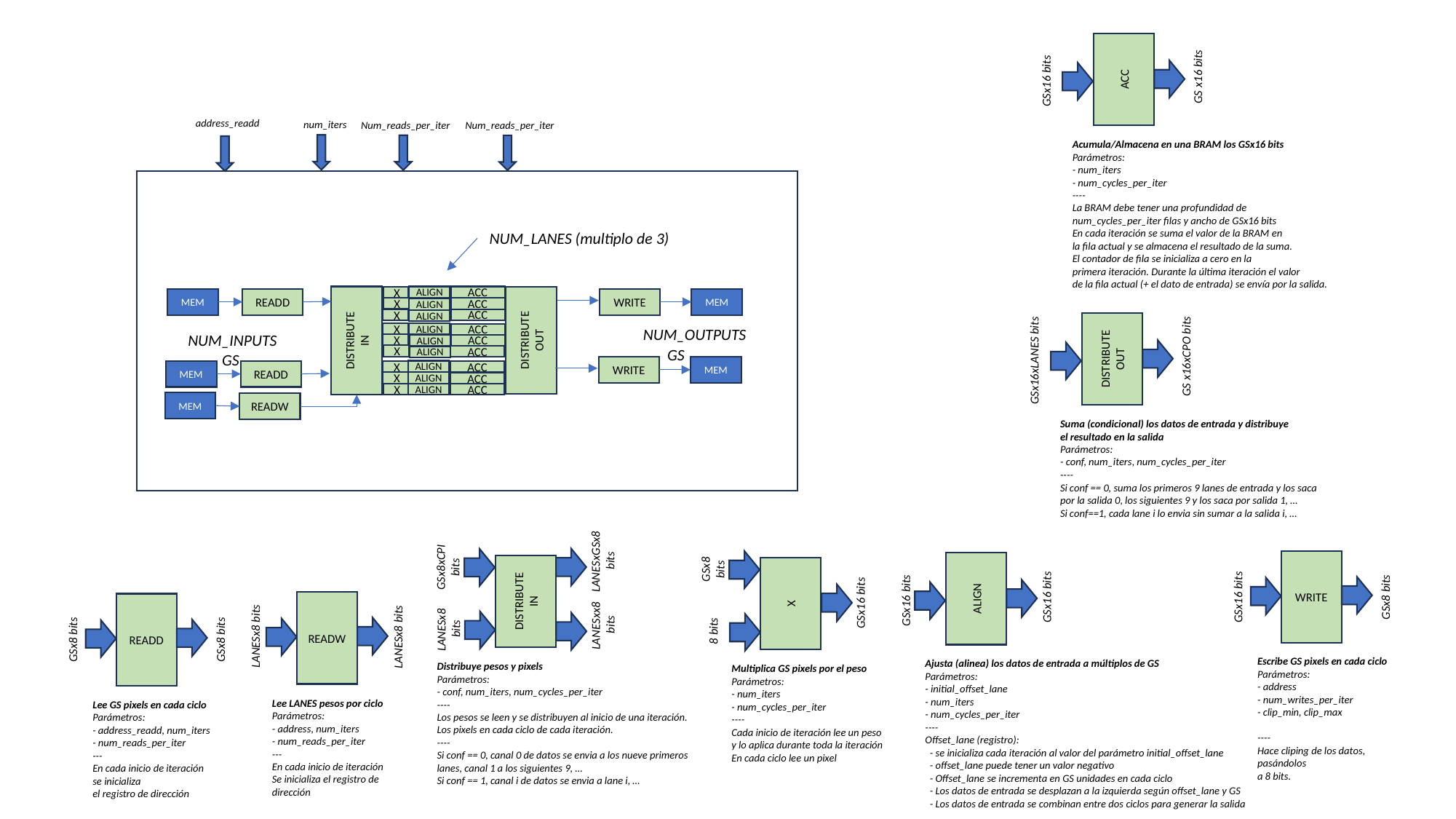

ACC

GS x16 bits
GSx16 bits
address_readd
num_iters
Num_reads_per_iter
Num_reads_per_iter
Acumula/Almacena en una BRAM los GSx16 bits
Parámetros:
- num_iters
- num_cycles_per_iter
----
La BRAM debe tener una profundidad de
num_cycles_per_iter filas y ancho de GSx16 bits
En cada iteración se suma el valor de la BRAM en
la fila actual y se almacena el resultado de la suma.
El contador de fila se inicializa a cero en la
primera iteración. Durante la última iteración el valor
de la fila actual (+ el dato de entrada) se envía por la salida.

NUM_LANES (multiplo de 3)
ALIGN
DISTRIBUTE
OUT
ACC
DISTRIBUTE
IN
X
WRITE
MEM
MEM
READD
X
ACC
ALIGN
ACC
X
ALIGN
DISTRIBUTE
OUT
NUM_OUTPUTS
ALIGN
X
ACC
NUM_INPUTS
X
ACC
ALIGN
GS

GS x16xCPO bits
GS
X
ACC
ALIGN
GSx16xLANES bits
WRITE
MEM
ALIGN
MEM
READD
ACC
X
X
ALIGN
ACC
ALIGN
X
ACC
MEM
READW
Suma (condicional) los datos de entrada y distribuye
el resultado en la salida
Parámetros:
- conf, num_iters, num_cycles_per_iter
----
Si conf == 0, suma los primeros 9 lanes de entrada y los saca
por la salida 0, los siguientes 9 y los saca por salida 1, …
Si conf==1, cada lane i lo envia sin sumar a la salida i, …
LANESxGSx8
bits
GSx8xCPI
bits

GSx8
bits

WRITE
ALIGN
DISTRIBUTE
IN
X

GSx16 bits
GSx8 bits
GSx16 bits
GSx16 bits
GSx16 bits
READW
READD
LANESxx8
bits
LANESx8
bits

8 bits

LANESx8 bits
LANESx8 bits
GSx8 bits
GSx8 bits
Escribe GS pixels en cada ciclo
Parámetros:
- address
- num_writes_per_iter
- clip_min, clip_max

----
Hace cliping de los datos, pasándolos
a 8 bits.
Ajusta (alinea) los datos de entrada a múltiplos de GS
Parámetros:
- initial_offset_lane
- num_iters
- num_cycles_per_iter
----
Offset_lane (registro):
  - se inicializa cada iteración al valor del parámetro initial_offset_lane
  - offset_lane puede tener un valor negativo
  - Offset_lane se incrementa en GS unidades en cada ciclo
  - Los datos de entrada se desplazan a la izquierda según offset_lane y GS
  - Los datos de entrada se combinan entre dos ciclos para generar la salida
Distribuye pesos y pixels
Parámetros:
- conf, num_iters, num_cycles_per_iter
----
Los pesos se leen y se distribuyen al inicio de una iteración.
Los pixels en cada ciclo de cada iteración.
----
Si conf == 0, canal 0 de datos se envia a los nueve primeros
lanes, canal 1 a los siguientes 9, …
Si conf == 1, canal i de datos se envia a lane i, …
Multiplica GS pixels por el peso
Parámetros:
- num_iters
- num_cycles_per_iter
----
Cada inicio de iteración lee un peso
y lo aplica durante toda la iteración
En cada ciclo lee un pixel
Lee LANES pesos por ciclo
Parámetros:
- address, num_iters
- num_reads_per_iter
---
En cada inicio de iteración
Se inicializa el registro de dirección
Lee GS pixels en cada ciclo
Parámetros:
- address_readd, num_iters
- num_reads_per_iter
---
En cada inicio de iteración
se inicializa
el registro de dirección